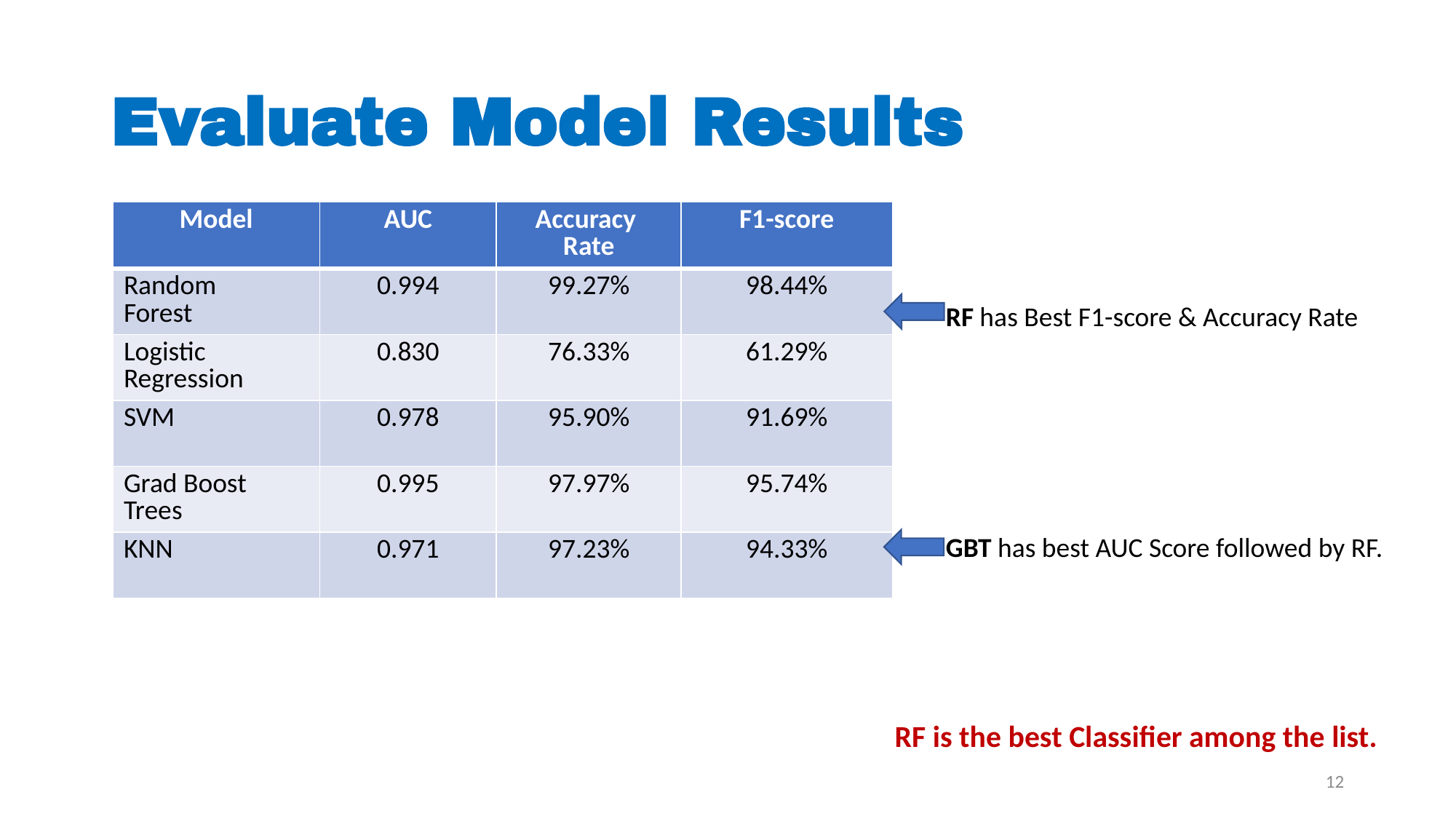

# Evaluate Model Results
| Model | AUC | Accuracy Rate | F1-score |
| --- | --- | --- | --- |
| Random Forest | 0.994 | 99.27% | 98.44% |
| Logistic Regression | 0.830 | 76.33% | 61.29% |
| SVM | 0.978 | 95.90% | 91.69% |
| Grad Boost Trees | 0.995 | 97.97% | 95.74% |
| KNN | 0.971 | 97.23% | 94.33% |

RF has Best F1-score & Accuracy Rate
GBT has best AUC Score followed by RF.

RF is the best Classifier among the list.
12